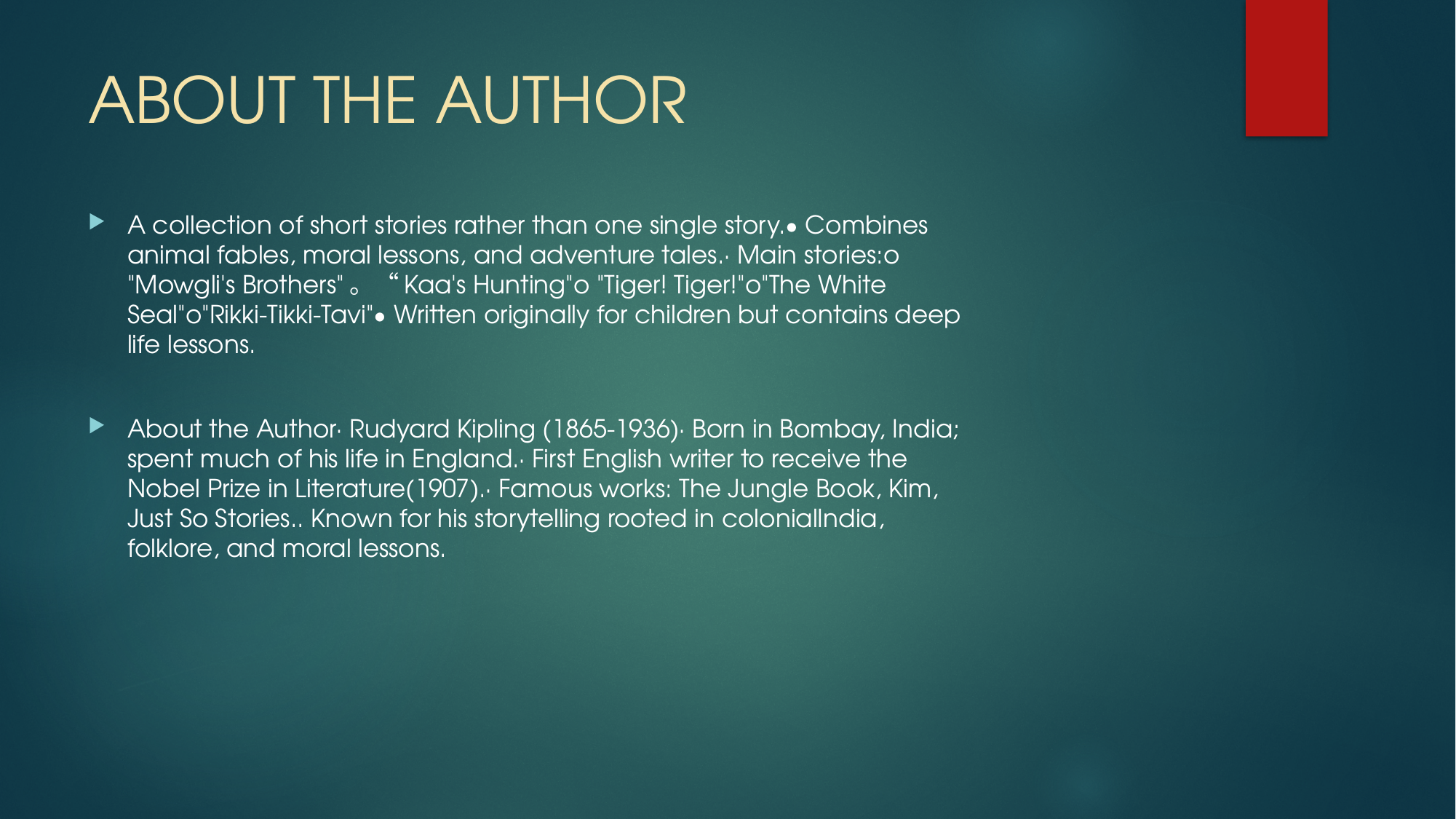

# ABOUT THE AUTHOR
A collection of short stories rather than one single story.• Combines animal fables, moral lessons, and adventure tales.· Main stories:o "Mowgli's Brothers"。“Kaa's Hunting"o "Tiger! Tiger!"o"The White Seal"o"Rikki-Tikki-Tavi"• Written originally for children but contains deep life lessons.

About the Author· Rudyard Kipling (1865-1936)· Born in Bombay, India; spent much of his life in England.· First English writer to receive the Nobel Prize in Literature(1907).· Famous works: The Jungle Book, Kim, Just So Stories.. Known for his storytelling rooted in colonialIndia, folklore, and moral lessons.